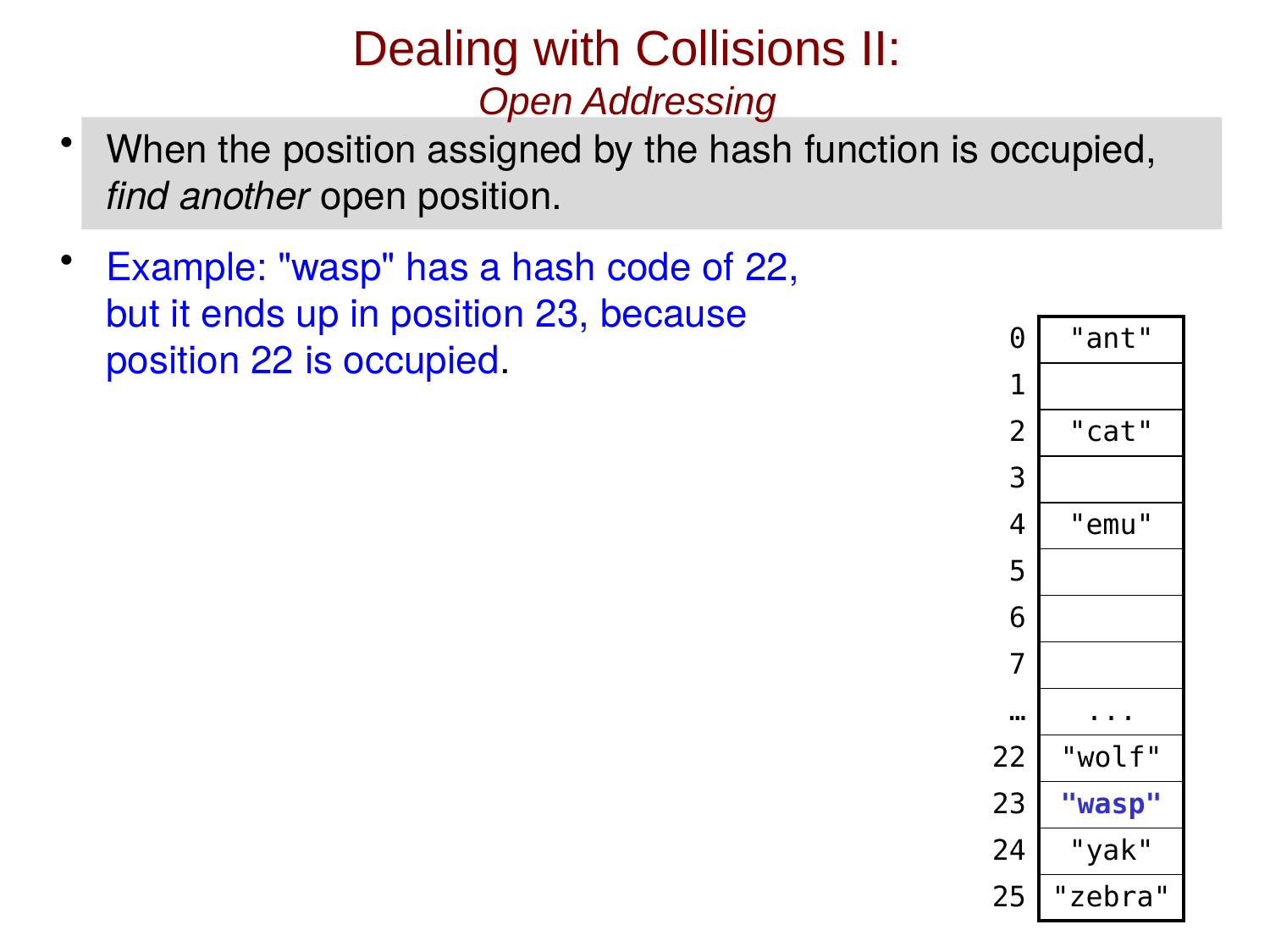

# Dealing with Collisions II: Open Addressing
When the position assigned by the hash function is occupied, find another open position.
Example: "wasp" has a hash code of 22,
but it ends up in position 23, because
position 22 is occupied.

| 0 | "ant" |
| --- | --- |
| 1 |  |
| 2 | "cat" |
| 3 |  |
| 4 | "emu" |
| 5 |  |
| 6 |  |
| 7 |  |
| … | ... |
| 22 | "wolf" |
| 23 | "wasp" |
| 24 | "yak" |
| 25 | "zebra" |